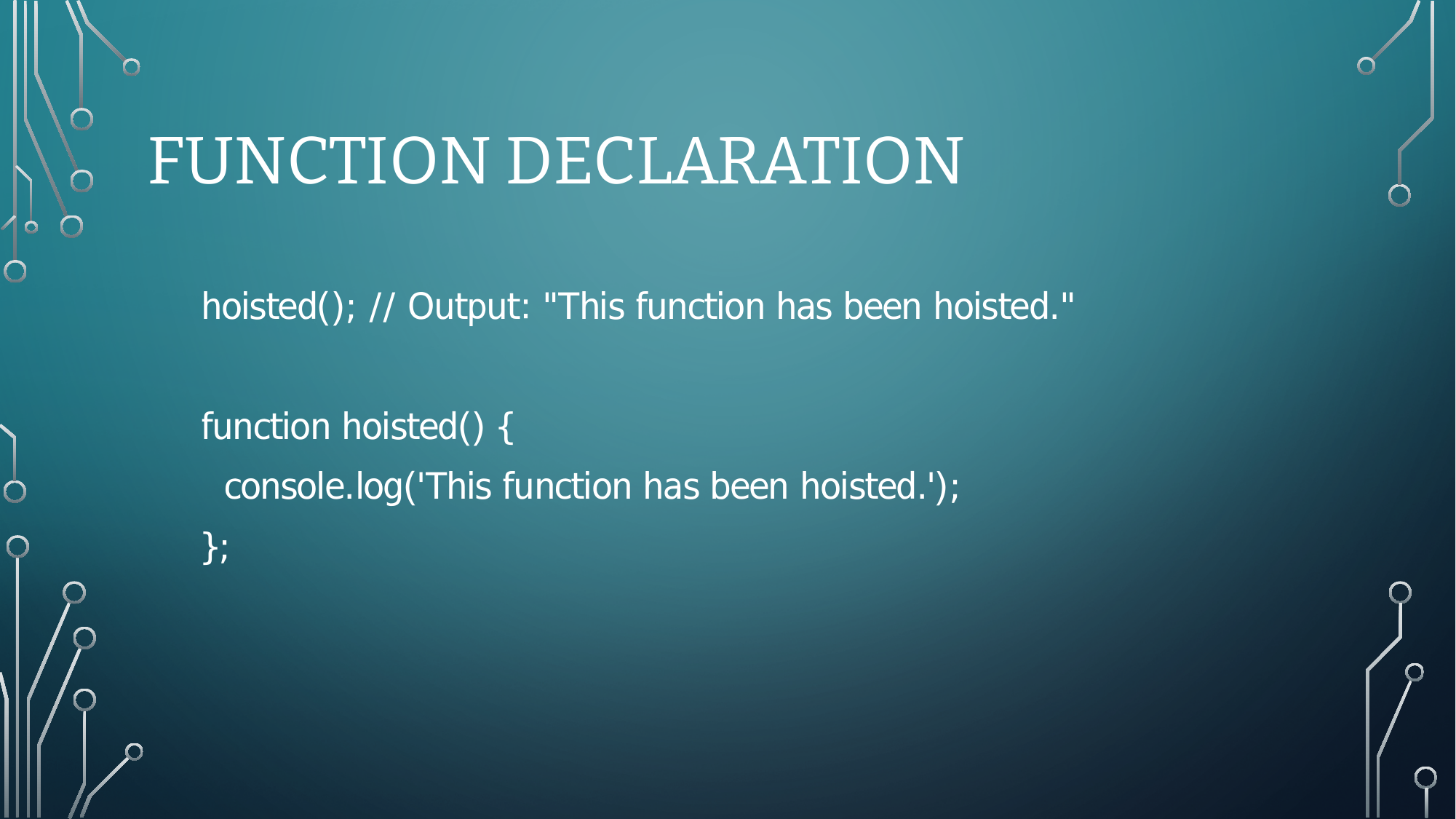

# Function Declaration
hoisted(); // Output: "This function has been hoisted."

function hoisted() {
  console.log('This function has been hoisted.');
};